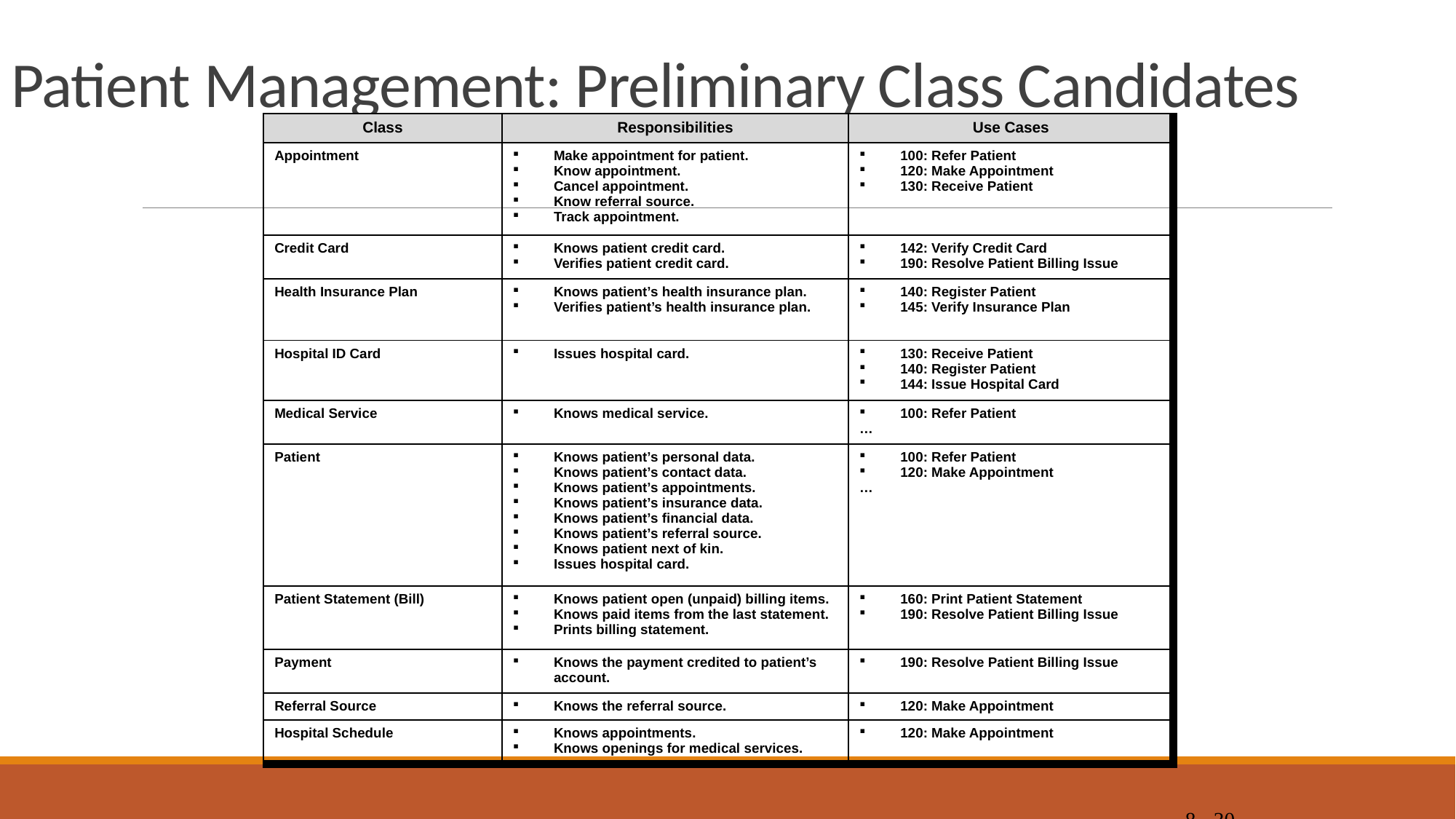

# Patient Management: Preliminary Class Candidates
| Class | Responsibilities | Use Cases |
| --- | --- | --- |
| Appointment | Make appointment for patient. Know appointment. Cancel appointment. Know referral source. Track appointment. | 100: Refer Patient 120: Make Appointment 130: Receive Patient |
| Credit Card | Knows patient credit card. Verifies patient credit card. | 142: Verify Credit Card 190: Resolve Patient Billing Issue |
| Health Insurance Plan | Knows patient’s health insurance plan. Verifies patient’s health insurance plan. | 140: Register Patient 145: Verify Insurance Plan |
| Hospital ID Card | Issues hospital card. | 130: Receive Patient 140: Register Patient 144: Issue Hospital Card |
| Medical Service | Knows medical service. | 100: Refer Patient … |
| Patient | Knows patient’s personal data. Knows patient’s contact data. Knows patient’s appointments. Knows patient’s insurance data. Knows patient’s financial data. Knows patient’s referral source. Knows patient next of kin. Issues hospital card. | 100: Refer Patient 120: Make Appointment … |
| Patient Statement (Bill) | Knows patient open (unpaid) billing items. Knows paid items from the last statement. Prints billing statement. | 160: Print Patient Statement 190: Resolve Patient Billing Issue |
| Payment | Knows the payment credited to patient’s account. | 190: Resolve Patient Billing Issue |
| Referral Source | Knows the referral source. | 120: Make Appointment |
| Hospital Schedule | Knows appointments. Knows openings for medical services. | 120: Make Appointment |
8 - 30